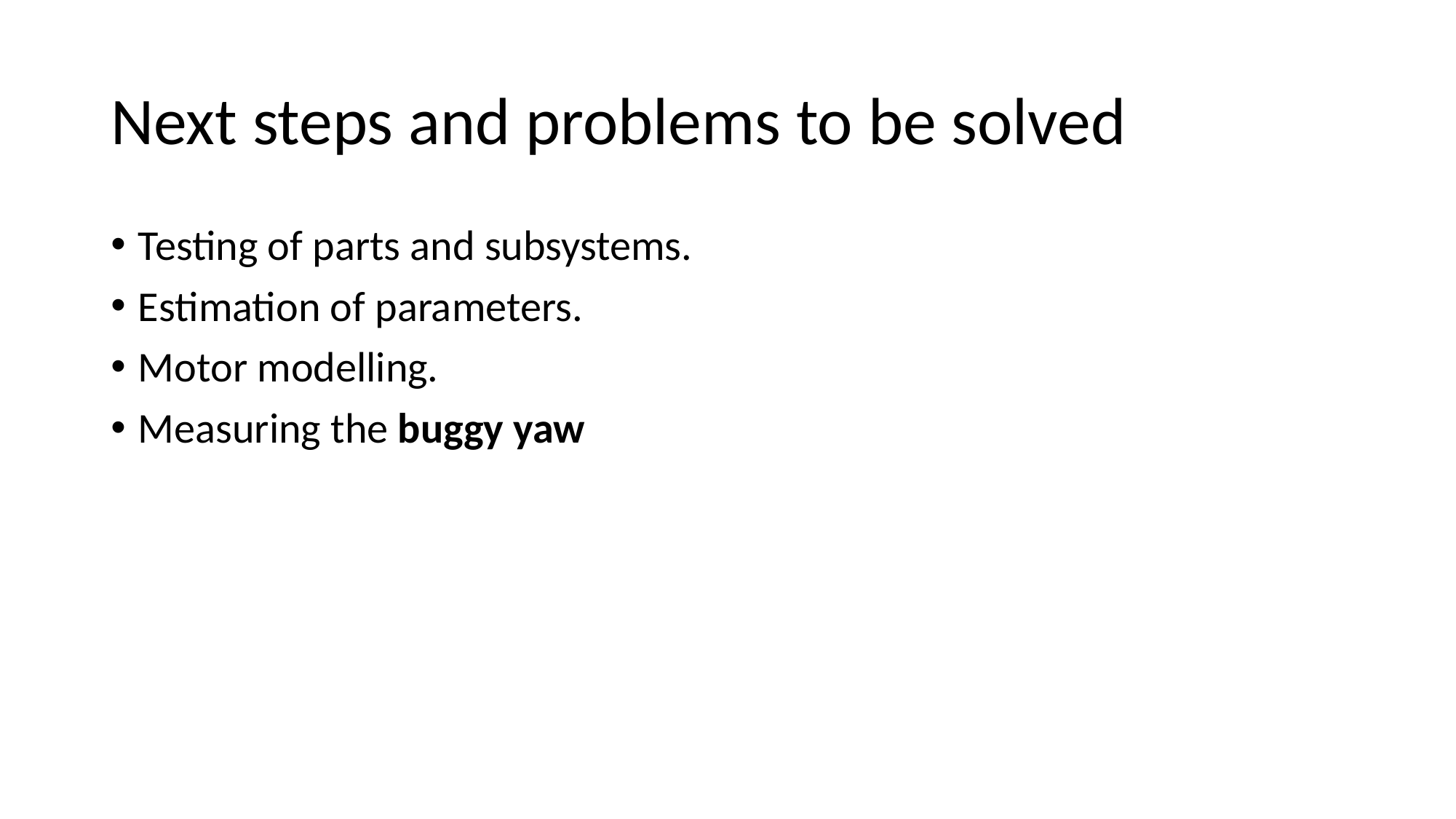

# Next steps and problems to be solved
Testing of parts and subsystems.
Estimation of parameters.
Motor modelling.
Measuring the buggy yaw